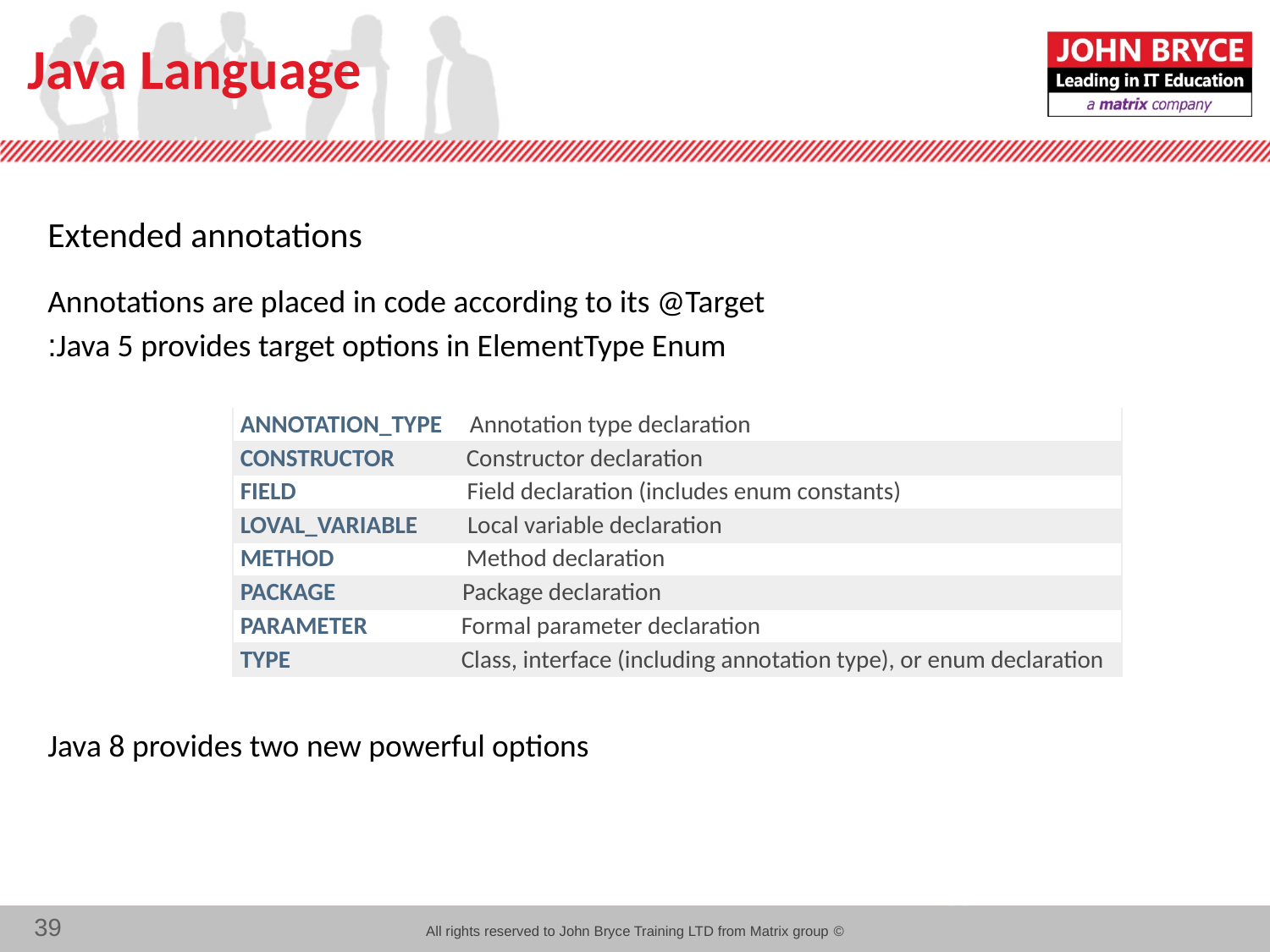

# Java Language
Extended annotations

Annotations are placed in code according to its @Target
Java 5 provides target options in ElementType Enum:

Java 8 provides two new powerful options

| ANNOTATION\_TYPE Annotation type declaration |
| --- |
| CONSTRUCTOR Constructor declaration |
| FIELD Field declaration (includes enum constants) |
| LOVAL\_VARIABLE Local variable declaration |
| METHOD Method declaration |
| PACKAGE Package declaration |
| PARAMETER Formal parameter declaration |
| TYPE Class, interface (including annotation type), or enum declaration |